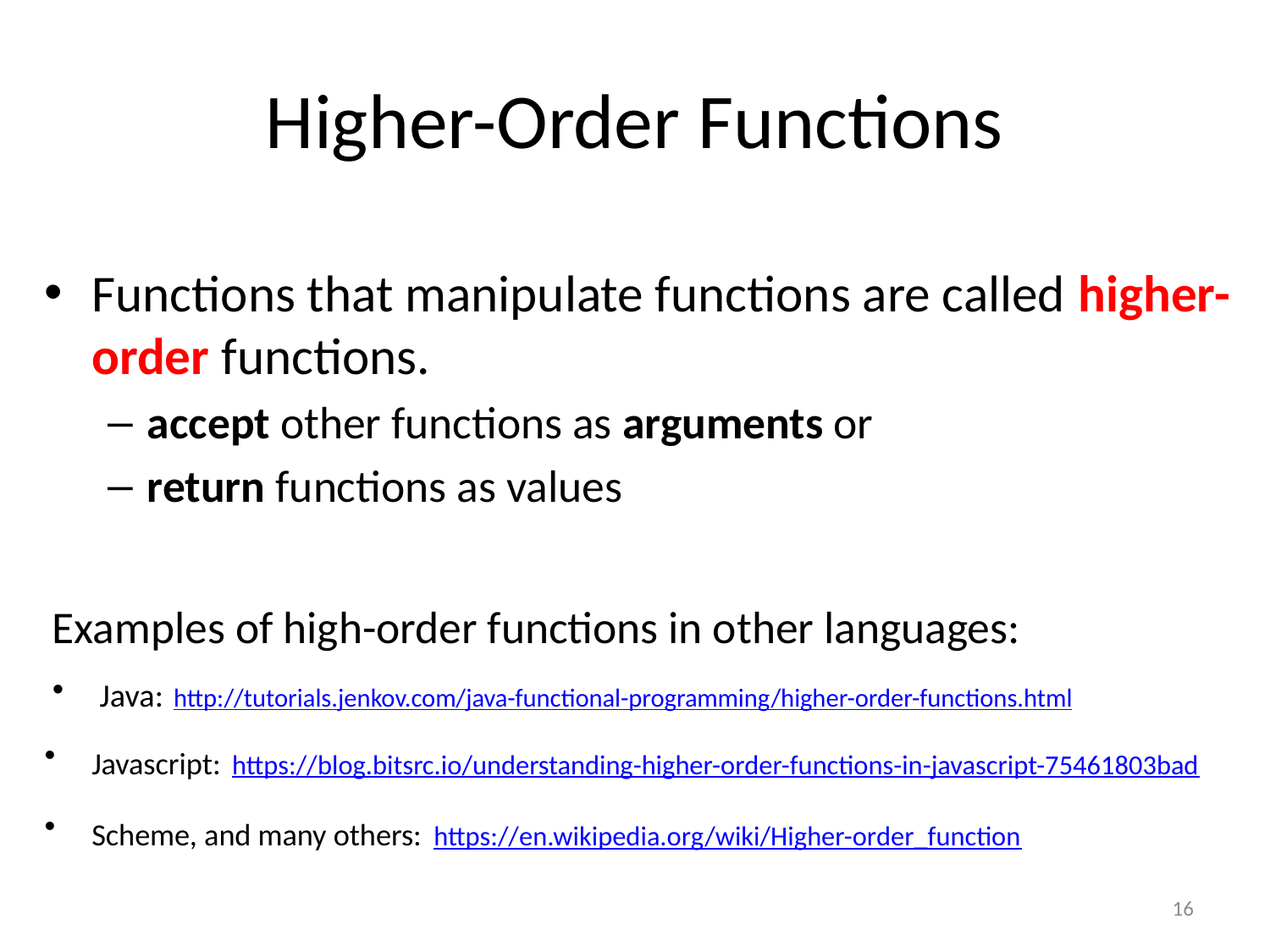

# Higher-Order Functions
Functions that manipulate functions are called higher-order functions.
accept other functions as arguments or
return functions as values

Examples of high-order functions in other languages:
Java: http://tutorials.jenkov.com/java-functional-programming/higher-order-functions.html
Javascript: https://blog.bitsrc.io/understanding-higher-order-functions-in-javascript-75461803bad
Scheme, and many others: https://en.wikipedia.org/wiki/Higher-order_function

16